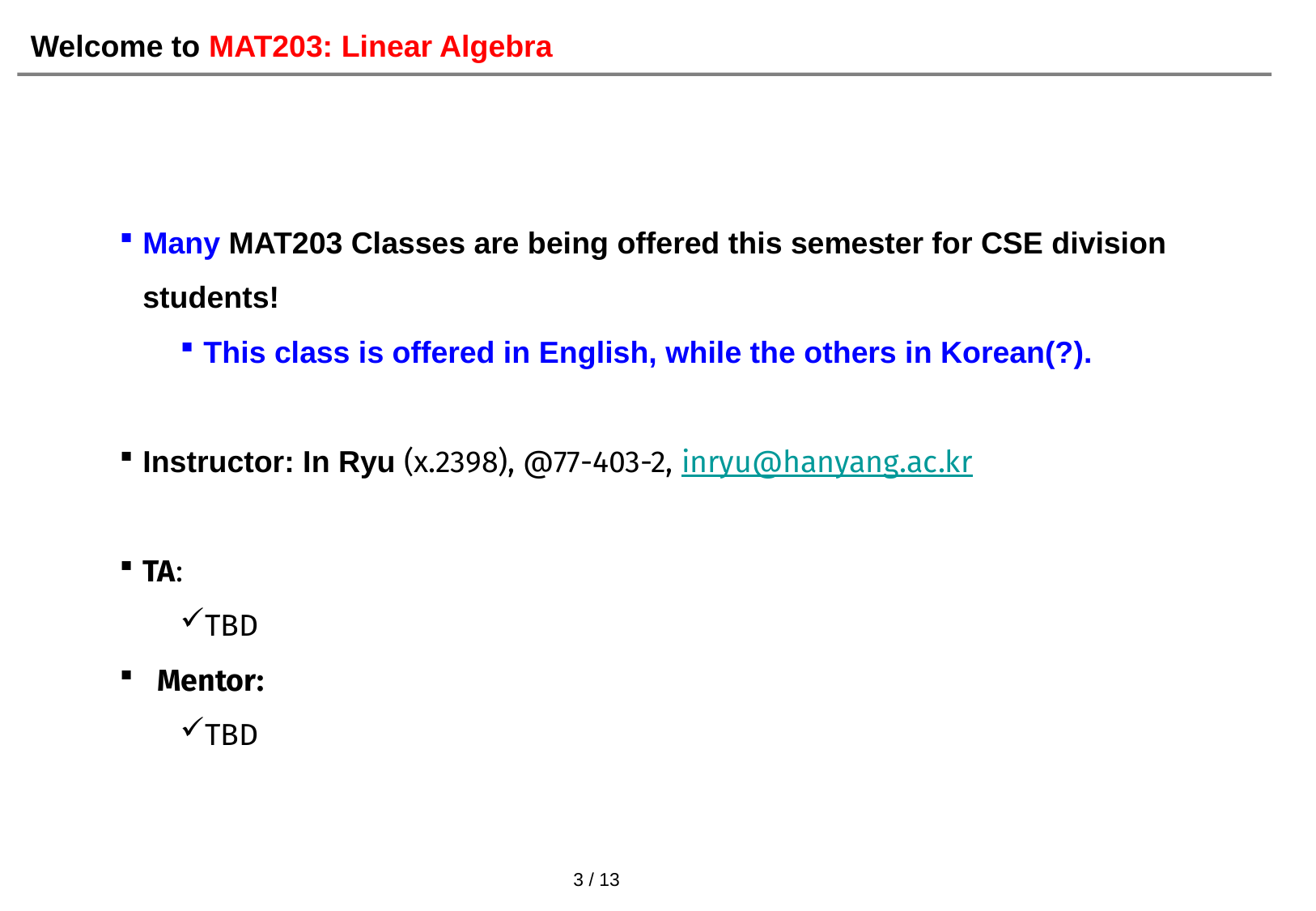

Welcome to MAT203: Linear Algebra
Many MAT203 Classes are being offered this semester for CSE division students!
This class is offered in English, while the others in Korean(?).
Instructor: In Ryu (x.2398), @77-403-2, inryu@hanyang.ac.kr

TA:
TBD
Mentor:
TBD